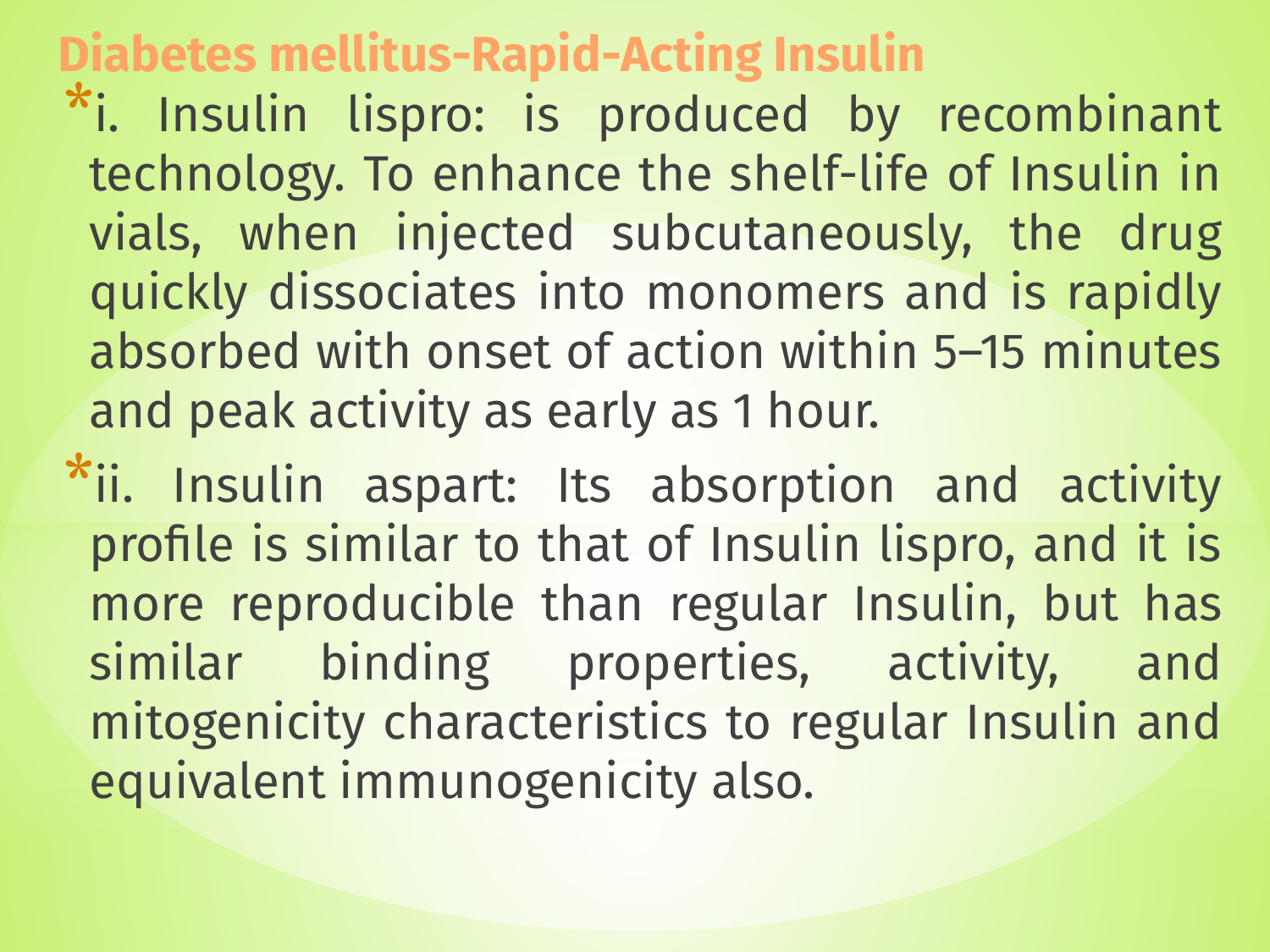

# Diabetes mellitus-Rapid-Acting Insulin
i. Insulin lispro: is produced by recombinant technology. To enhance the shelf-life of Insulin in vials, when injected subcutaneously, the drug quickly dissociates into monomers and is rapidly absorbed with onset of action within 5–15 minutes and peak activity as early as 1 hour.
ii. Insulin aspart: Its absorption and activity profile is similar to that of Insulin lispro, and it is more reproducible than regular Insulin, but has similar binding properties, activity, and mitogenicity characteristics to regular Insulin and equivalent immunogenicity also.